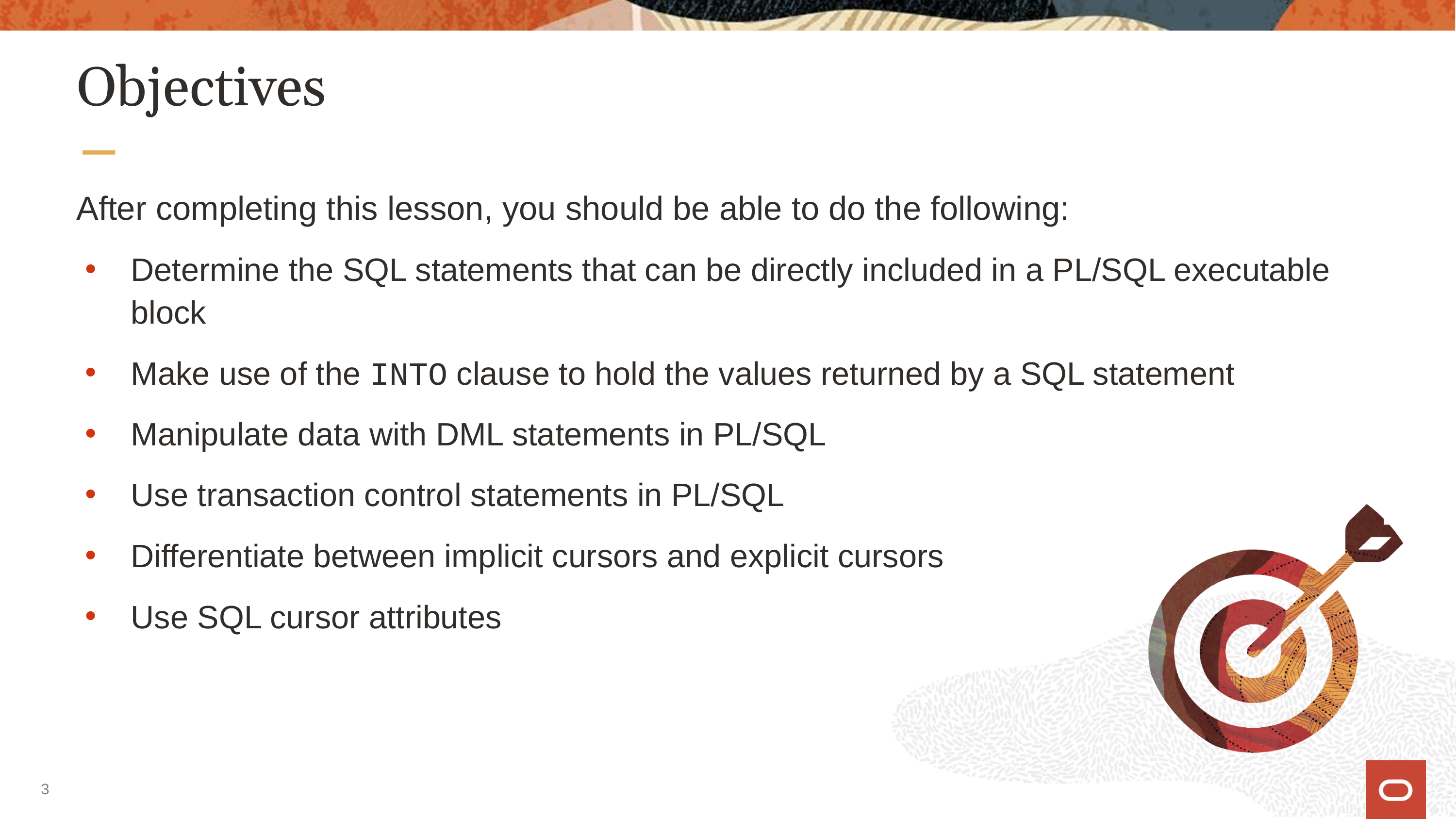

# Objectives
After completing this lesson, you should be able to do the following:
Determine the SQL statements that can be directly included in a PL/SQL executable block
Make use of the INTO clause to hold the values returned by a SQL statement
Manipulate data with DML statements in PL/SQL
Use transaction control statements in PL/SQL
Differentiate between implicit cursors and explicit cursors
Use SQL cursor attributes